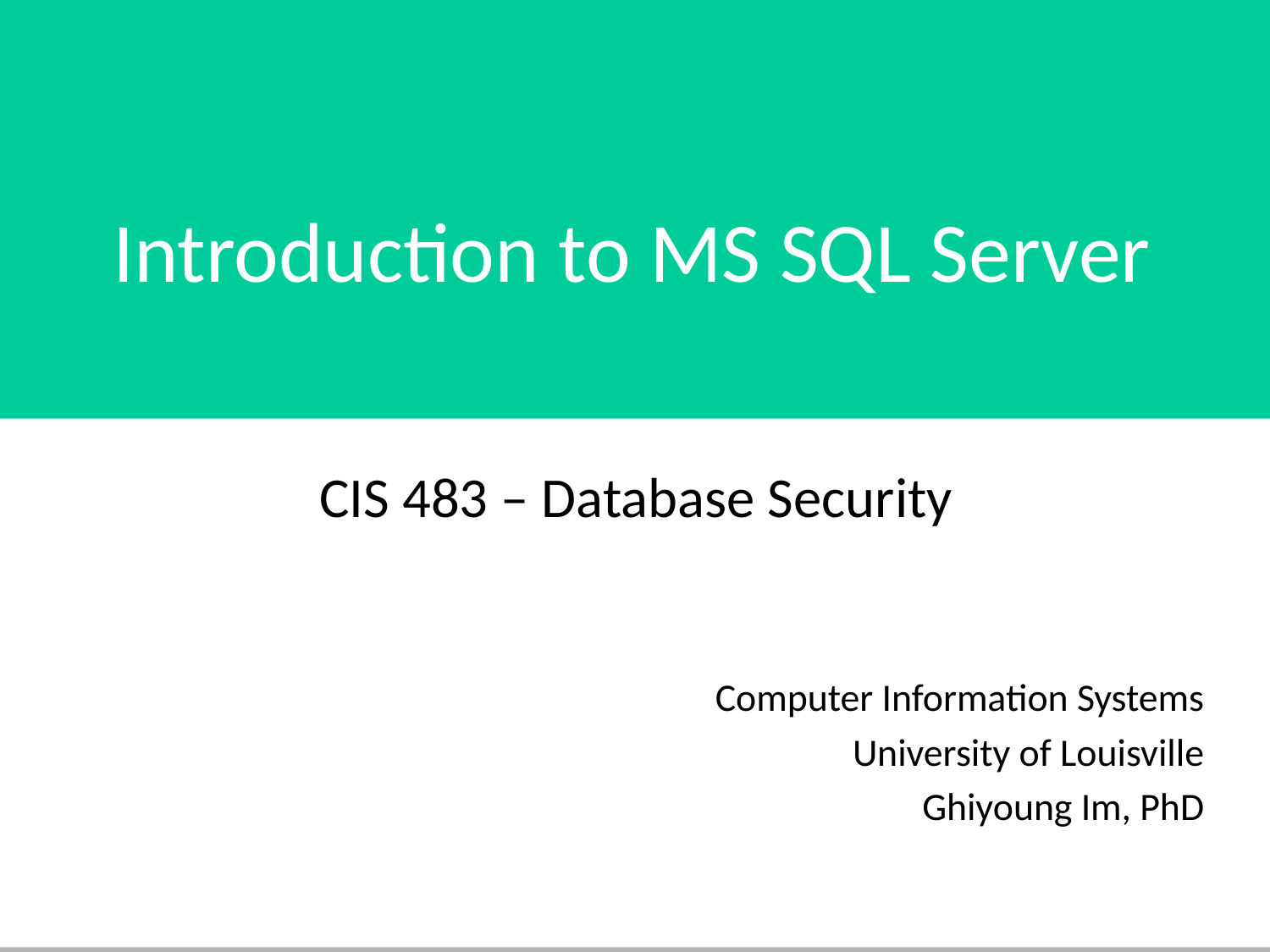

# Introduction to MS SQL Server
CIS 483 – Database Security
Computer Information Systems
University of Louisville
Ghiyoung Im, PhD